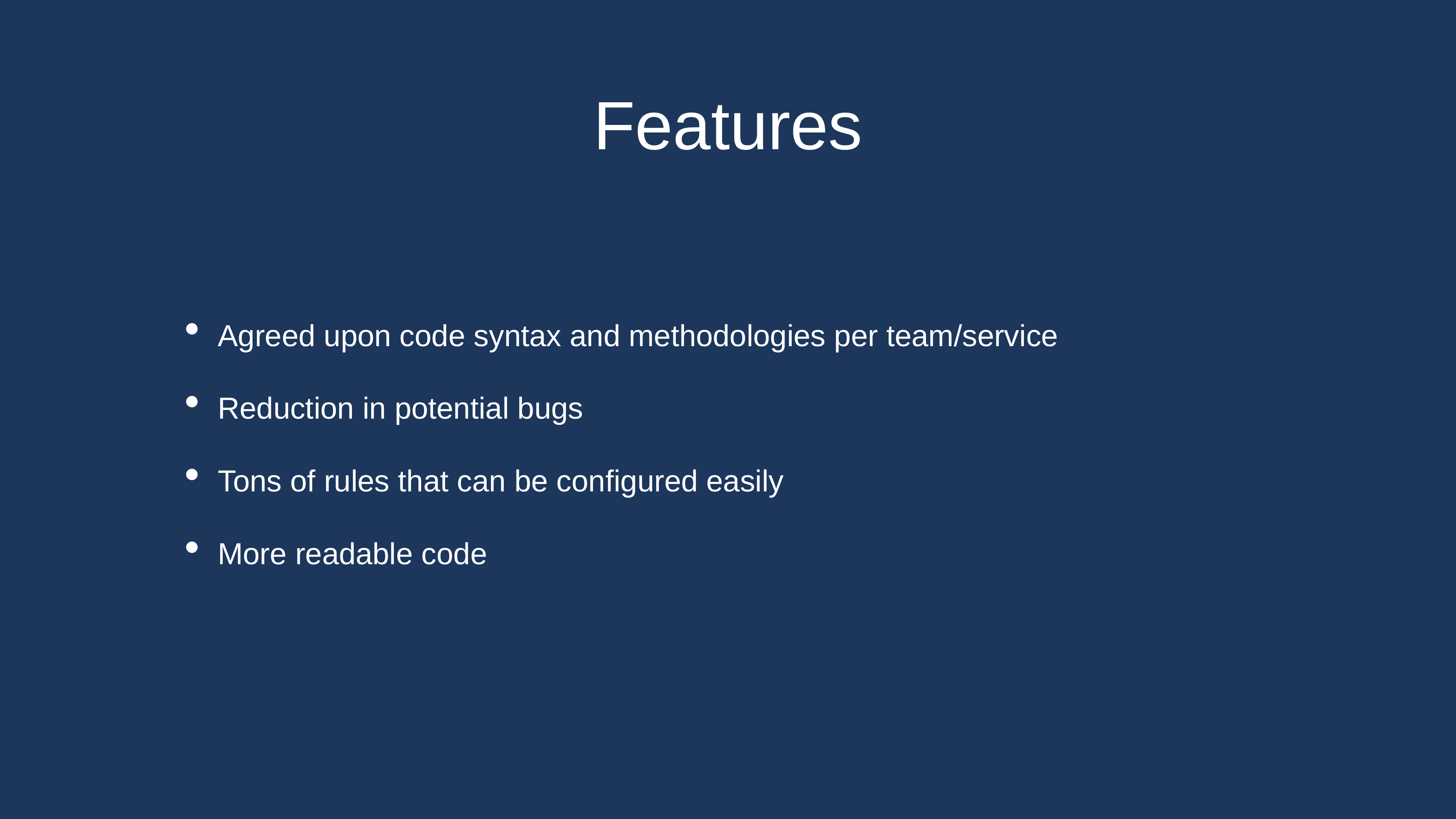

# Features
Agreed upon code syntax and methodologies per team/service
Reduction in potential bugs
Tons of rules that can be configured easily
More readable code